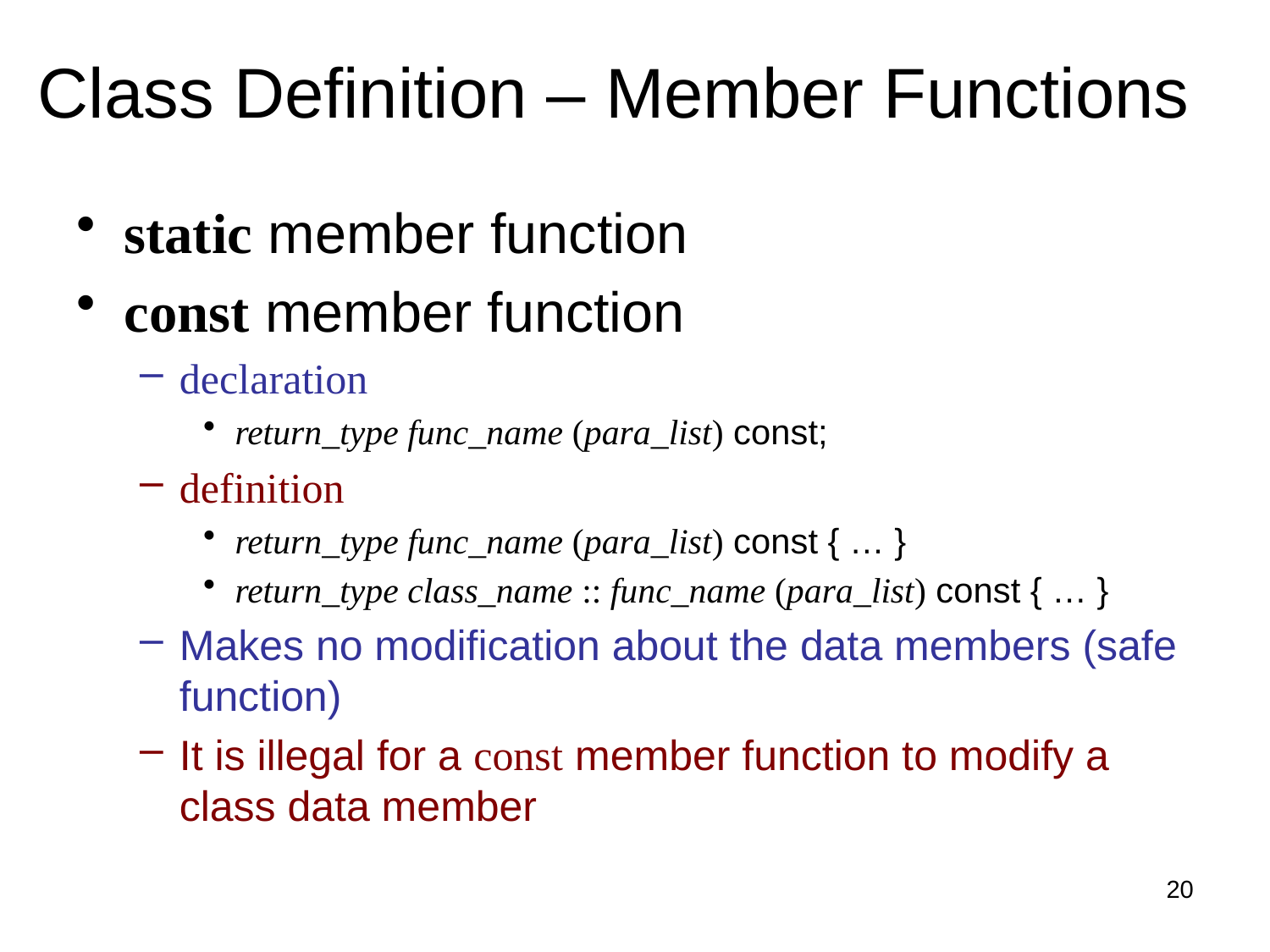

# Class Definition – Member Functions
static member function
const member function
declaration
return_type func_name (para_list) const;
definition
return_type func_name (para_list) const { … }
return_type class_name :: func_name (para_list) const { … }
Makes no modification about the data members (safe function)
It is illegal for a const member function to modify a class data member

20